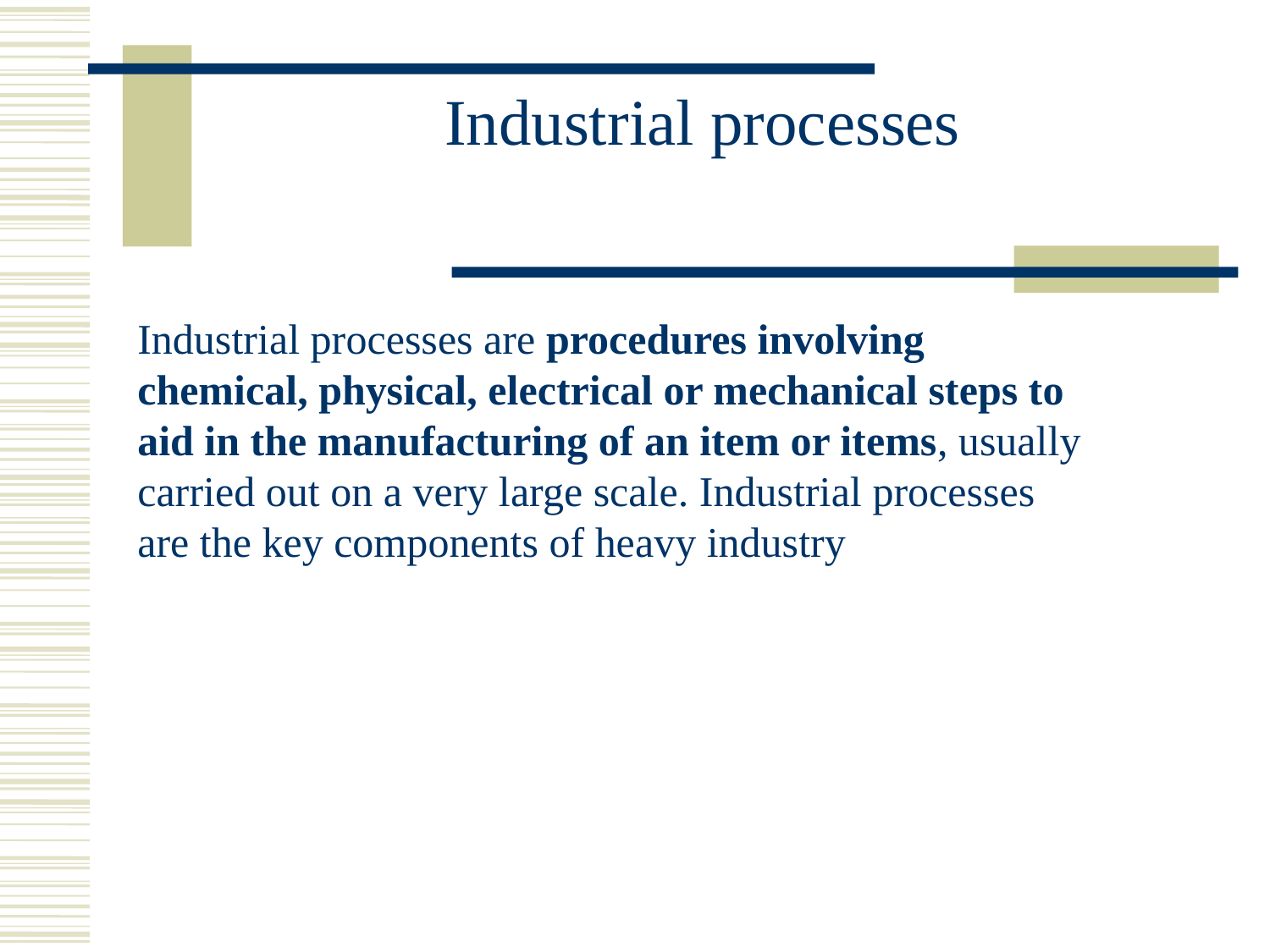

# Industrial processes
Industrial processes are procedures involving chemical, physical, electrical or mechanical steps to aid in the manufacturing of an item or items, usually carried out on a very large scale. Industrial processes are the key components of heavy industry